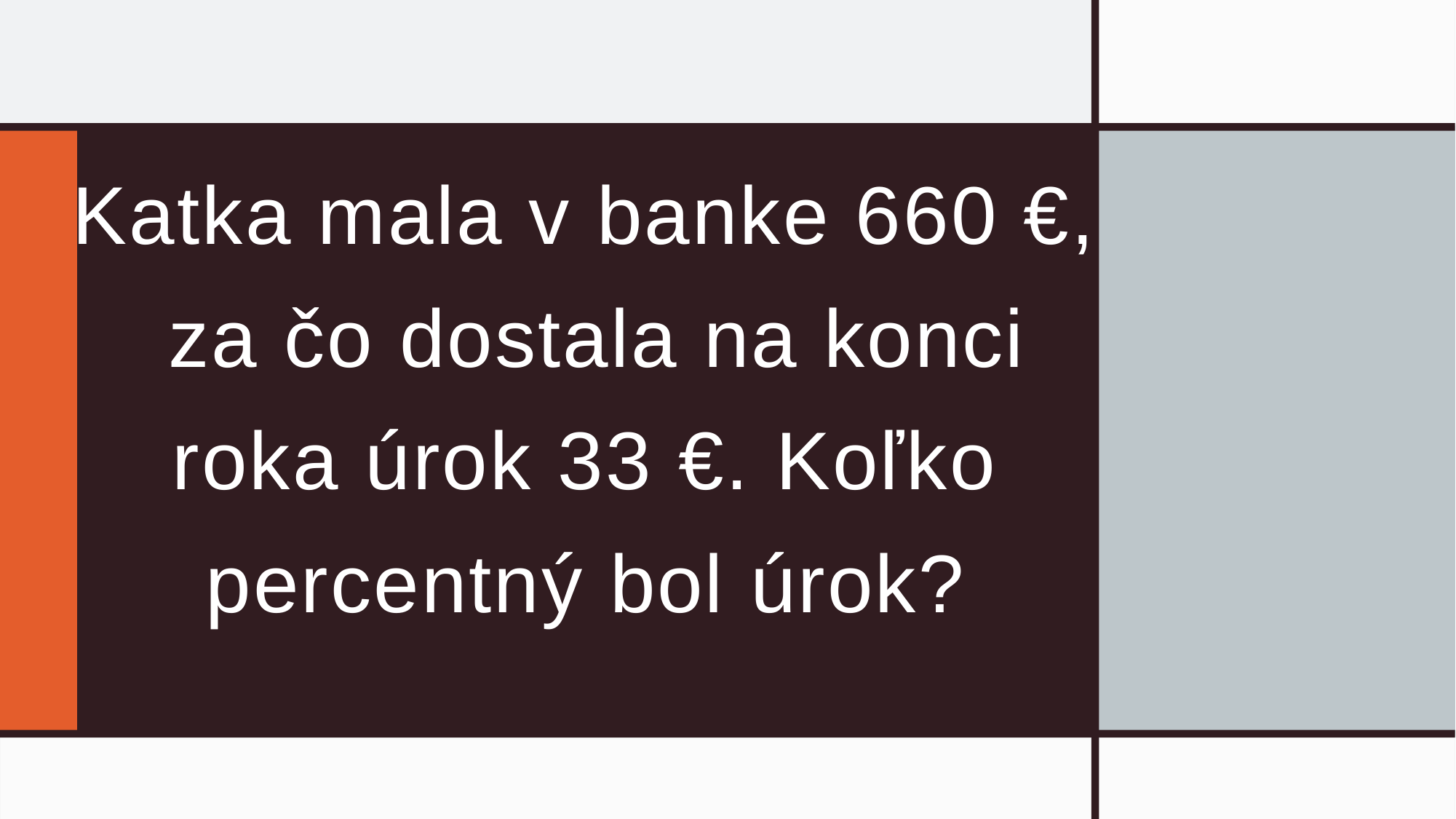

# Katka mala v banke 660 €, za čo dostala na konci roka úrok 33 €. Koľko percentný bol úrok?